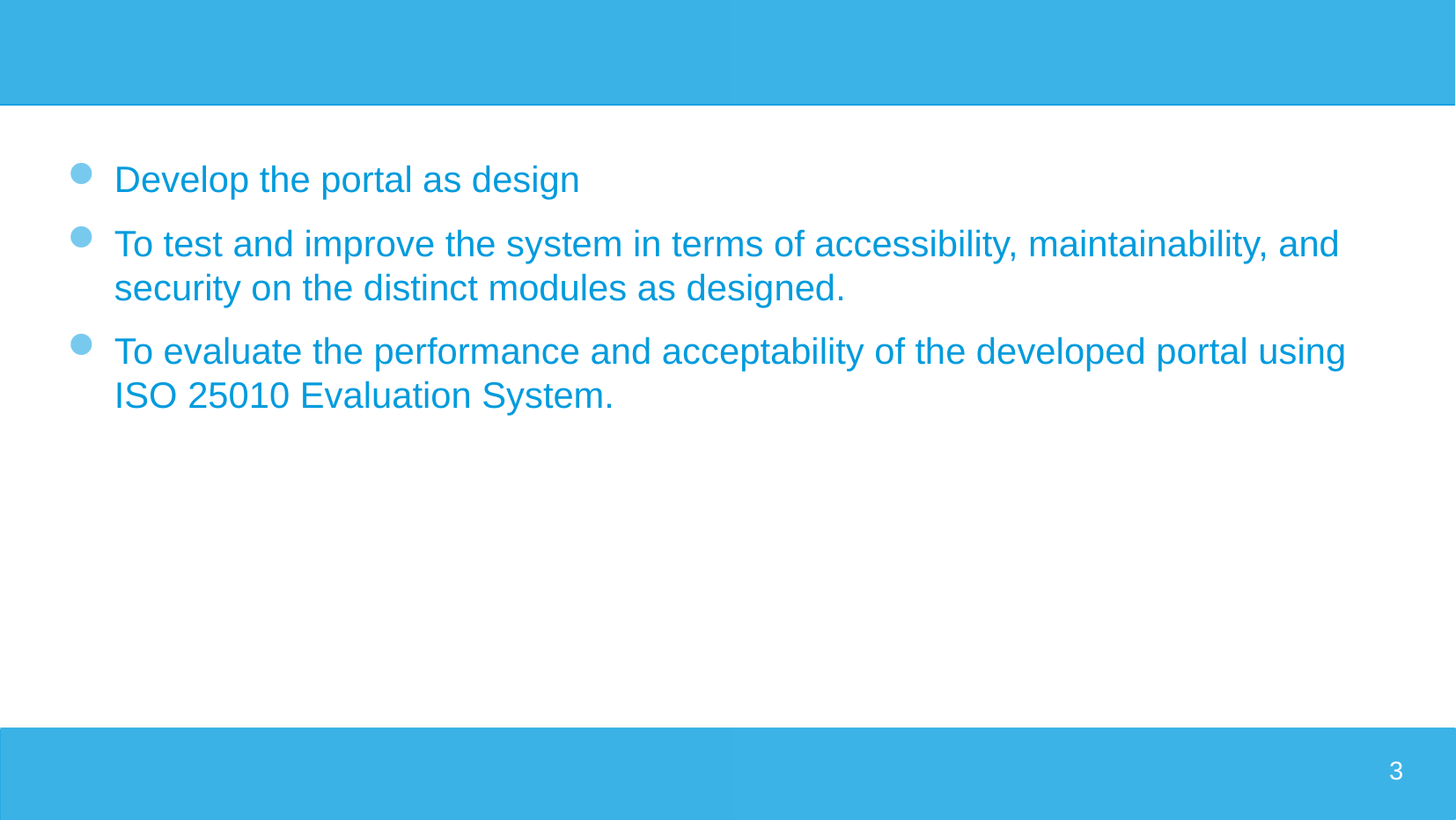

3
#
Develop the portal as design
To test and improve the system in terms of accessibility, maintainability, and security on the distinct modules as designed.
To evaluate the performance and acceptability of the developed portal using ISO 25010 Evaluation System.